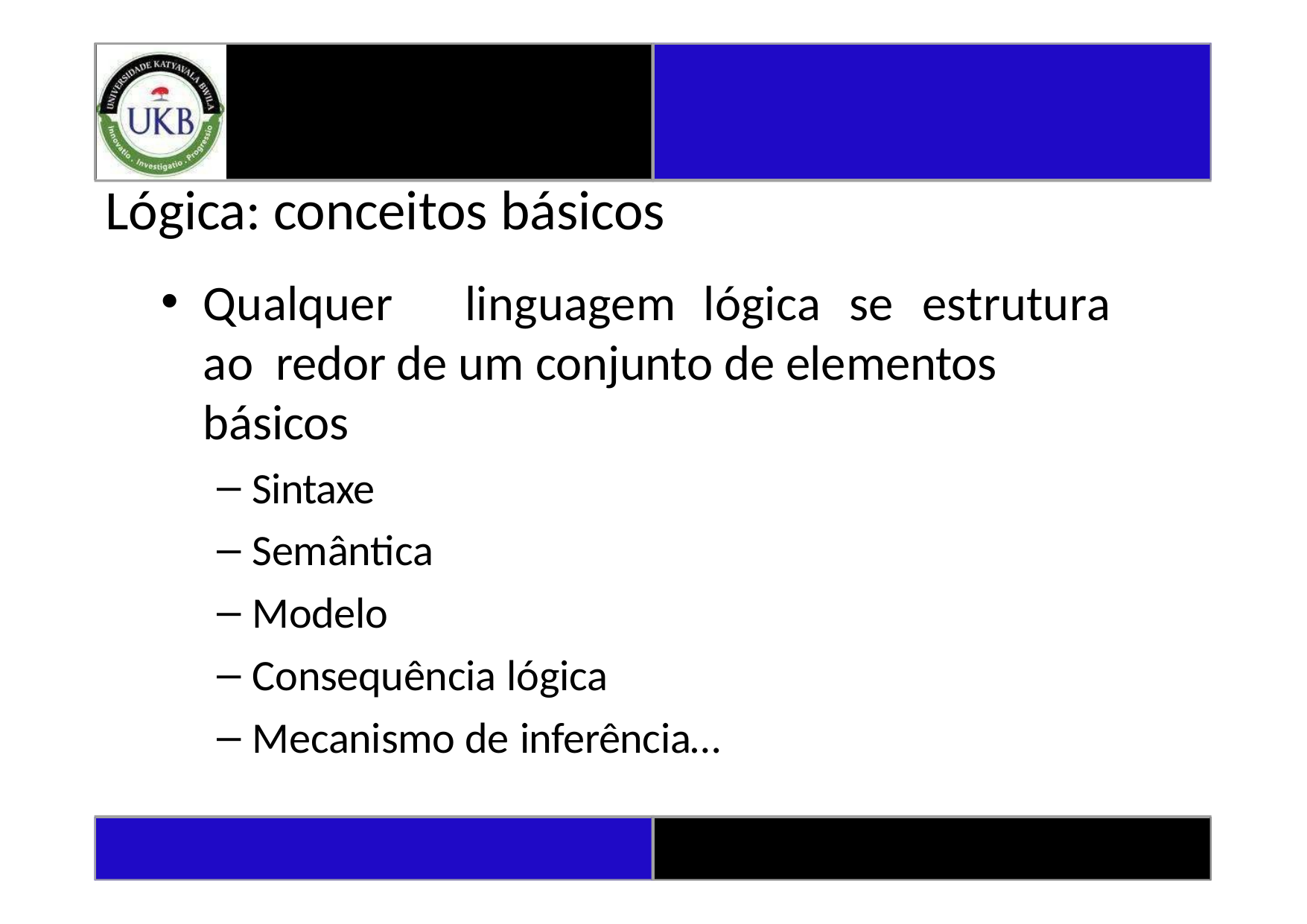

# Lógica: conceitos básicos
Qualquer	linguagem	lógica	se	estrutura	ao  redor de um conjunto de elementos básicos
Sintaxe
Semântica
Modelo
Consequência lógica
Mecanismo de inferência…